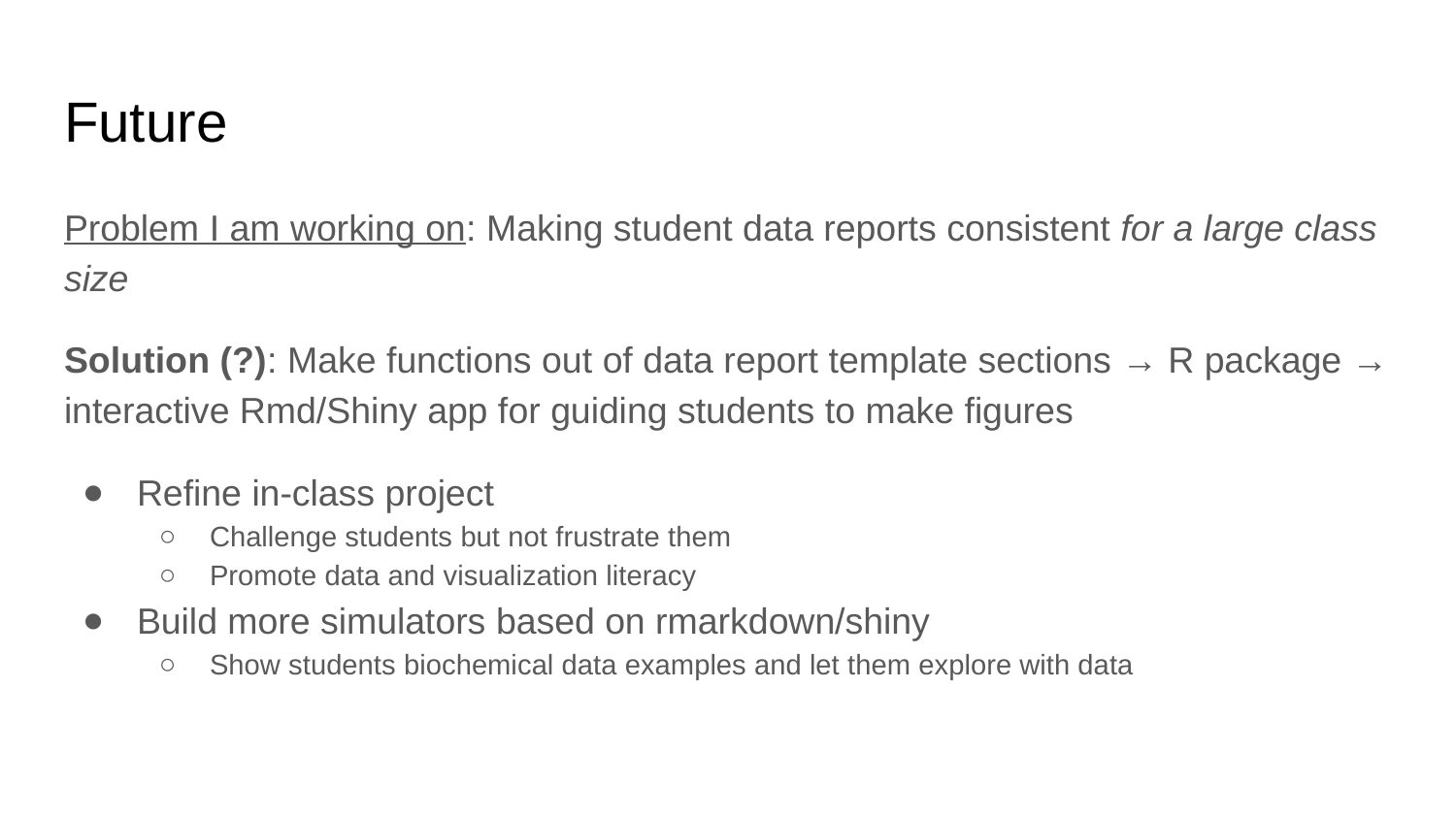

# Future
Problem I am working on: Making student data reports consistent for a large class size
Solution (?): Make functions out of data report template sections → R package → interactive Rmd/Shiny app for guiding students to make figures
Refine in-class project
Challenge students but not frustrate them
Promote data and visualization literacy
Build more simulators based on rmarkdown/shiny
Show students biochemical data examples and let them explore with data